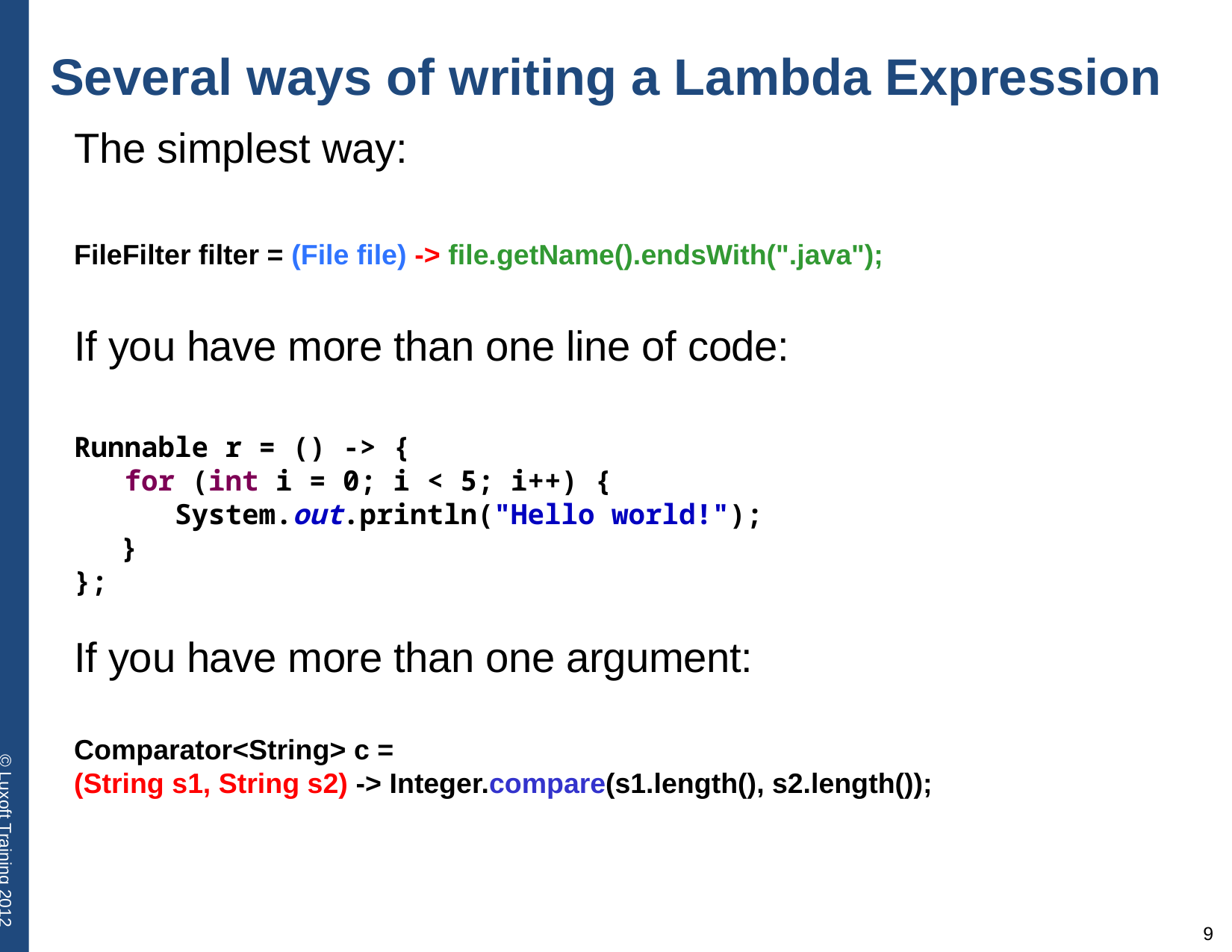

# Several ways of writing a Lambda Expression
The simplest way:

FileFilter filter = (File file) -> file.getName().endsWith(".java");

If you have more than one line of code:

Runnable r = () -> {
   for (int i = 0; i < 5; i++) {
      System.out.println("Hello world!");
}
};

If you have more than one argument:

Comparator<String> c =
(String s1, String s2) -> Integer.compare(s1.length(), s2.length());